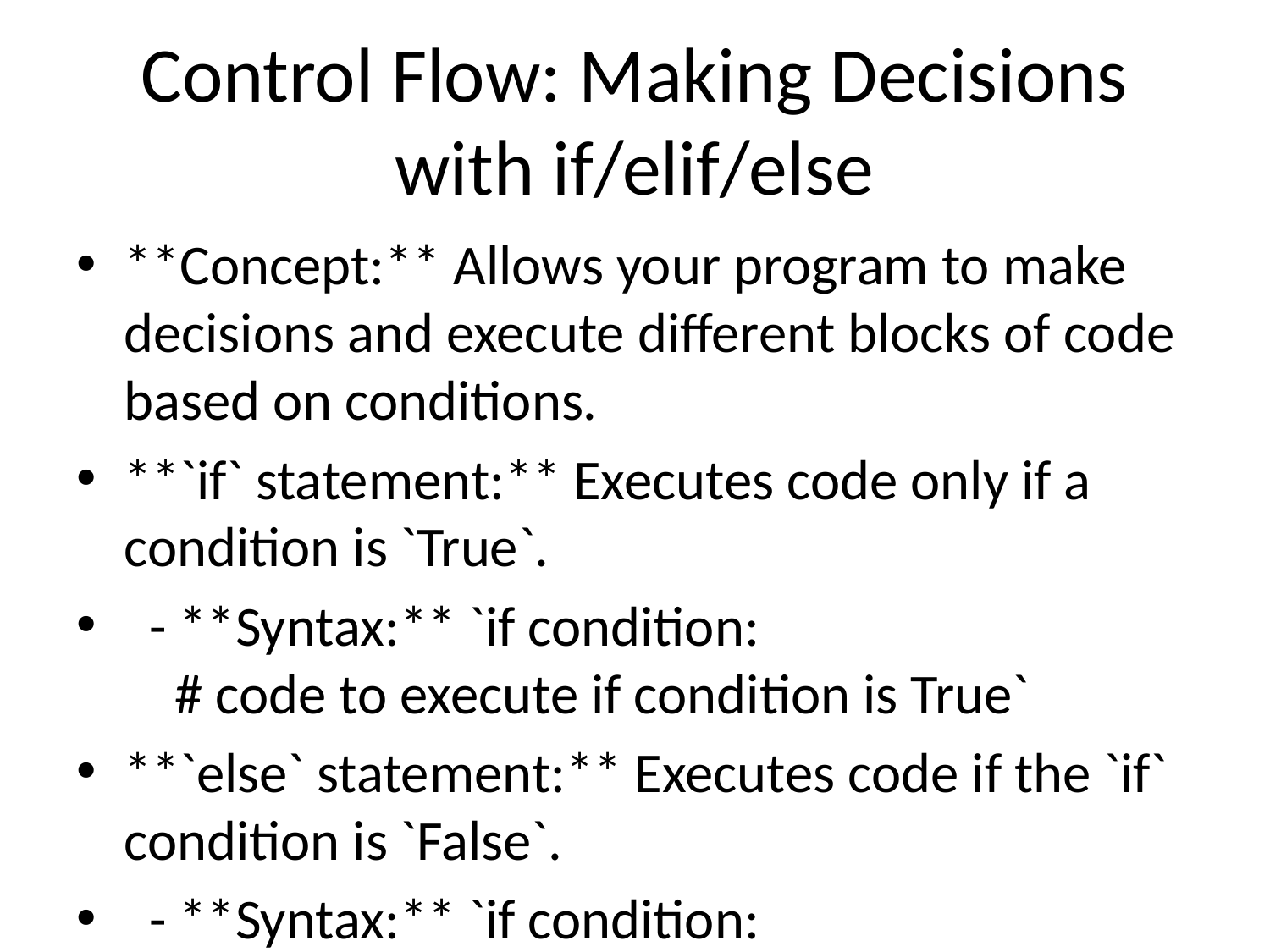

# Control Flow: Making Decisions with if/elif/else
**Concept:** Allows your program to make decisions and execute different blocks of code based on conditions.
**`if` statement:** Executes code only if a condition is `True`.
  - **Syntax:** `if condition:
    # code to execute if condition is True`
**`else` statement:** Executes code if the `if` condition is `False`.
  - **Syntax:** `if condition:
    # code if True
else:
    # code if False`
**`elif` (else if) statement:** Checks additional conditions if the preceding `if`/`elif` conditions are `False`.
  - **Syntax:** `if condition1:
    # code if condition1 is True
elif condition2:
    # code if condition2 is True
else:
    # code if all conditions are False`
**Indentation:** Crucial in Python; defines code blocks (typically 4 spaces).
**Real-life Example:** Deciding what to wear based on weather: `if it's cold: wear jacket; elif it's warm: wear t-shirt; else: wear light sweater.`